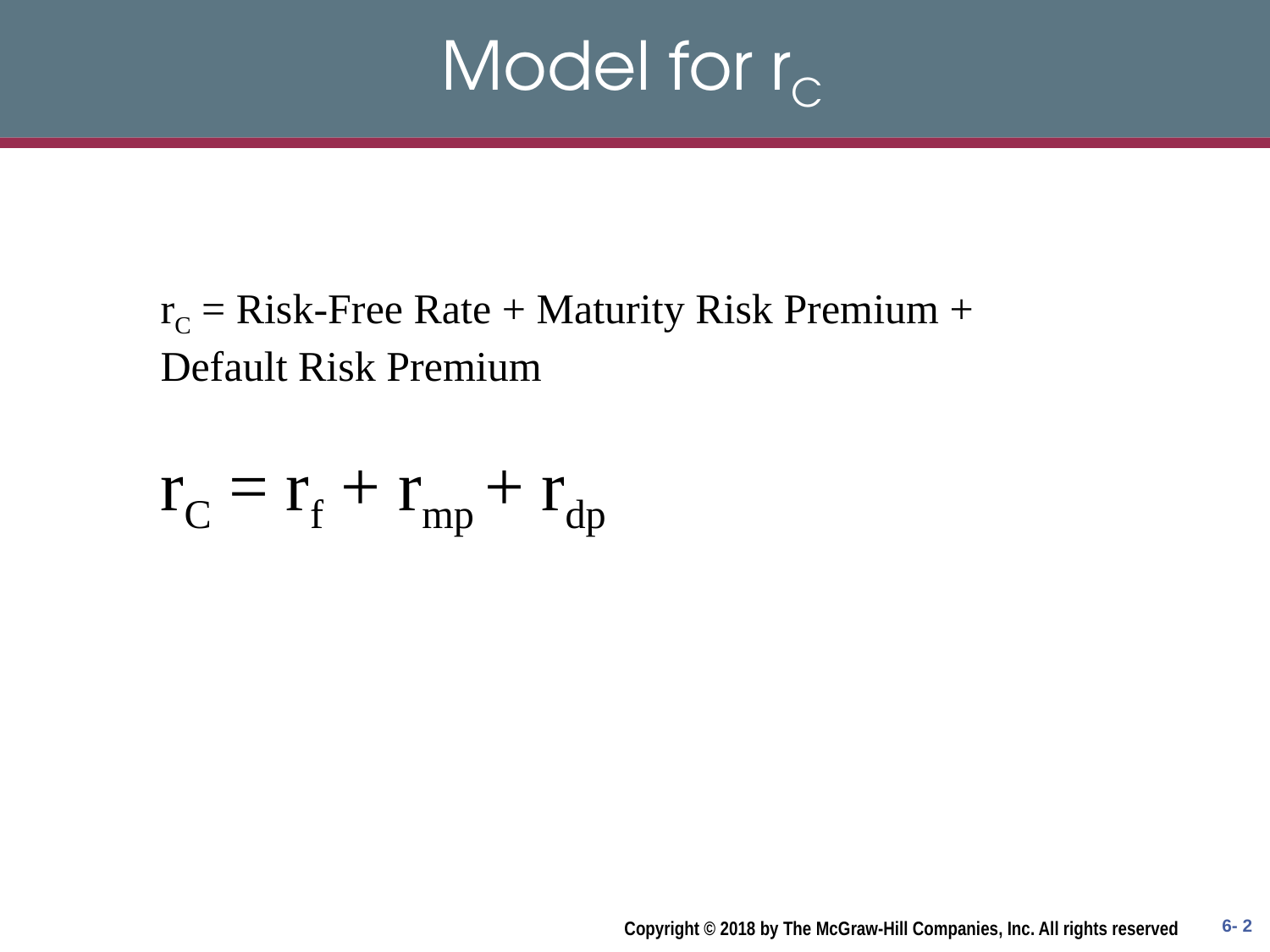

# Model for rC
rC = Risk-Free Rate + Maturity Risk Premium +   Default Risk Premium

rC = rf + rmp + rdp